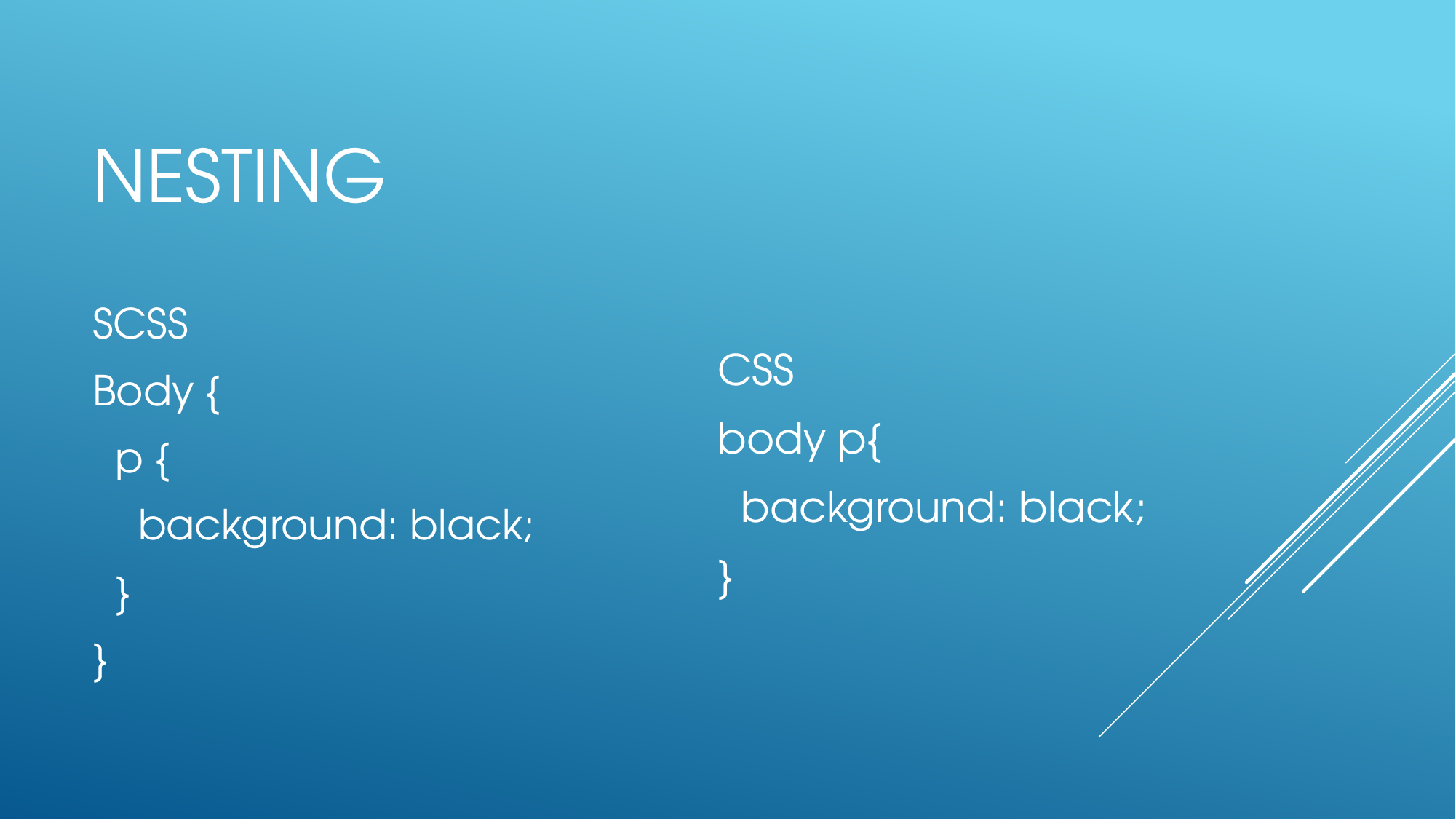

# Nesting
CSS
body p{
  background: black;
}
SCSS
Body {
  p {
    background: black;
  }
}